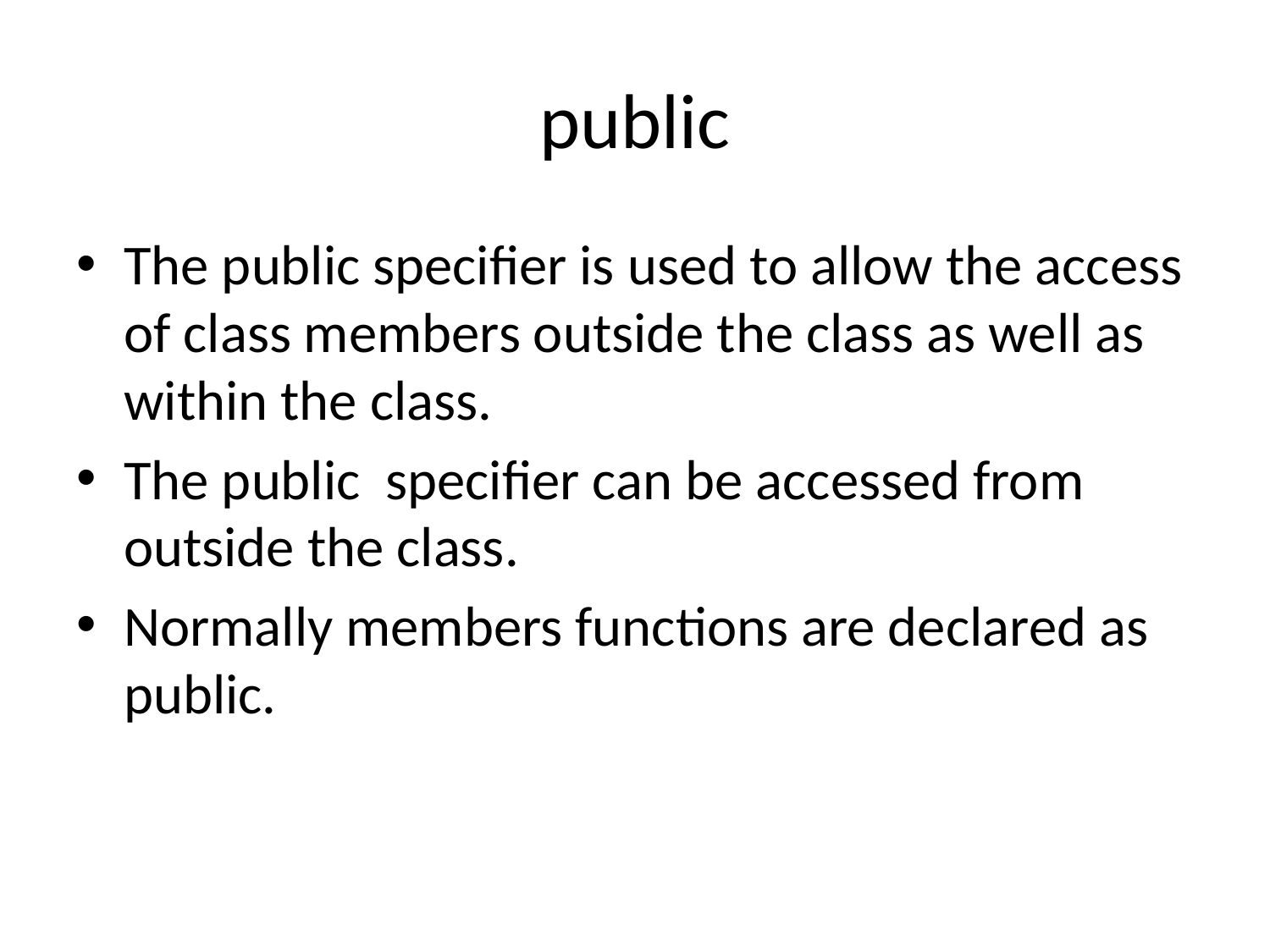

# public
The public specifier is used to allow the access of class members outside the class as well as within the class.
The public  specifier can be accessed from outside the class.
Normally members functions are declared as public.